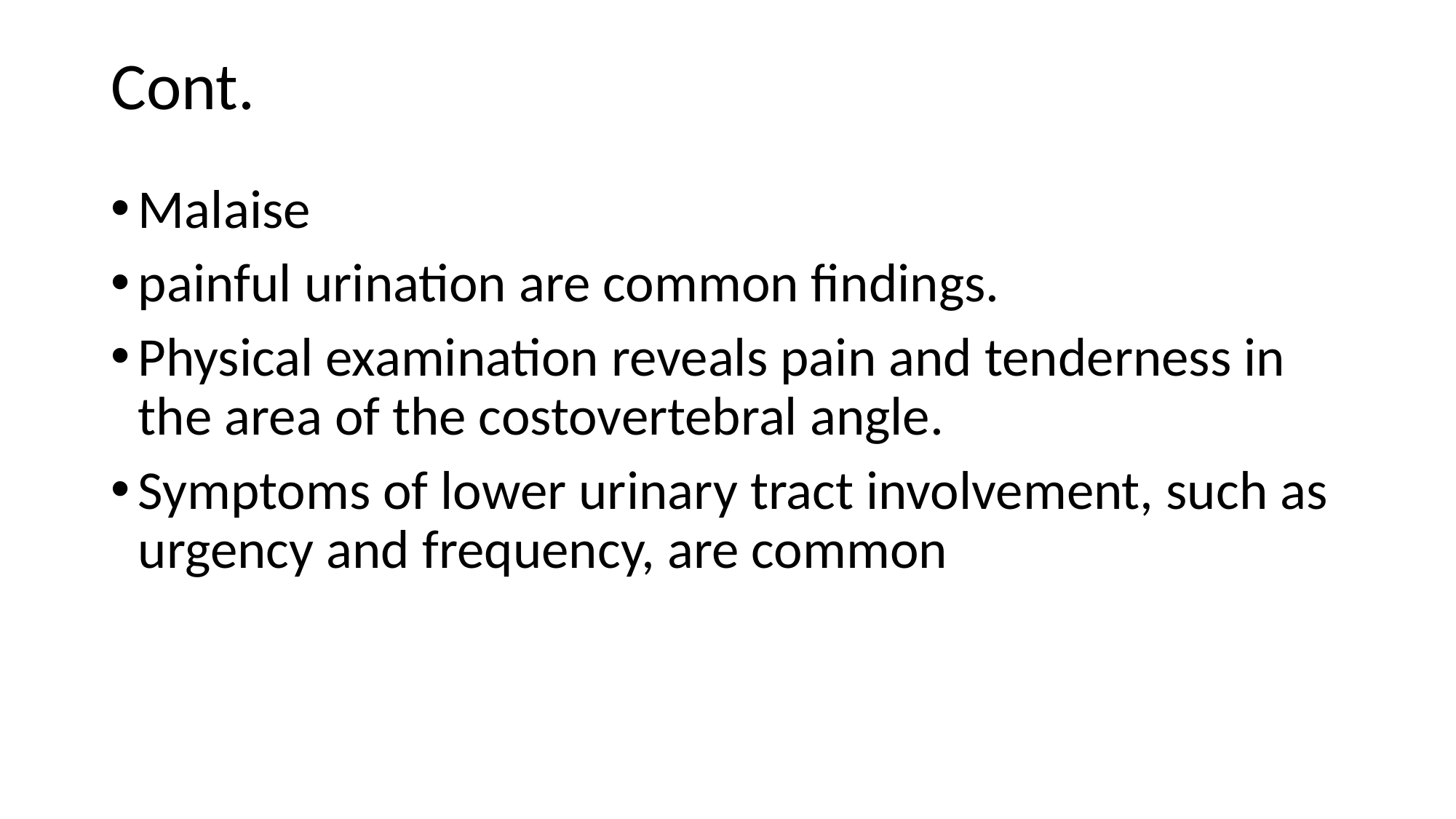

# Cont.
Malaise
painful urination are common findings.
Physical examination reveals pain and tenderness in the area of the costovertebral angle.
Symptoms of lower urinary tract involvement, such as urgency and frequency, are common